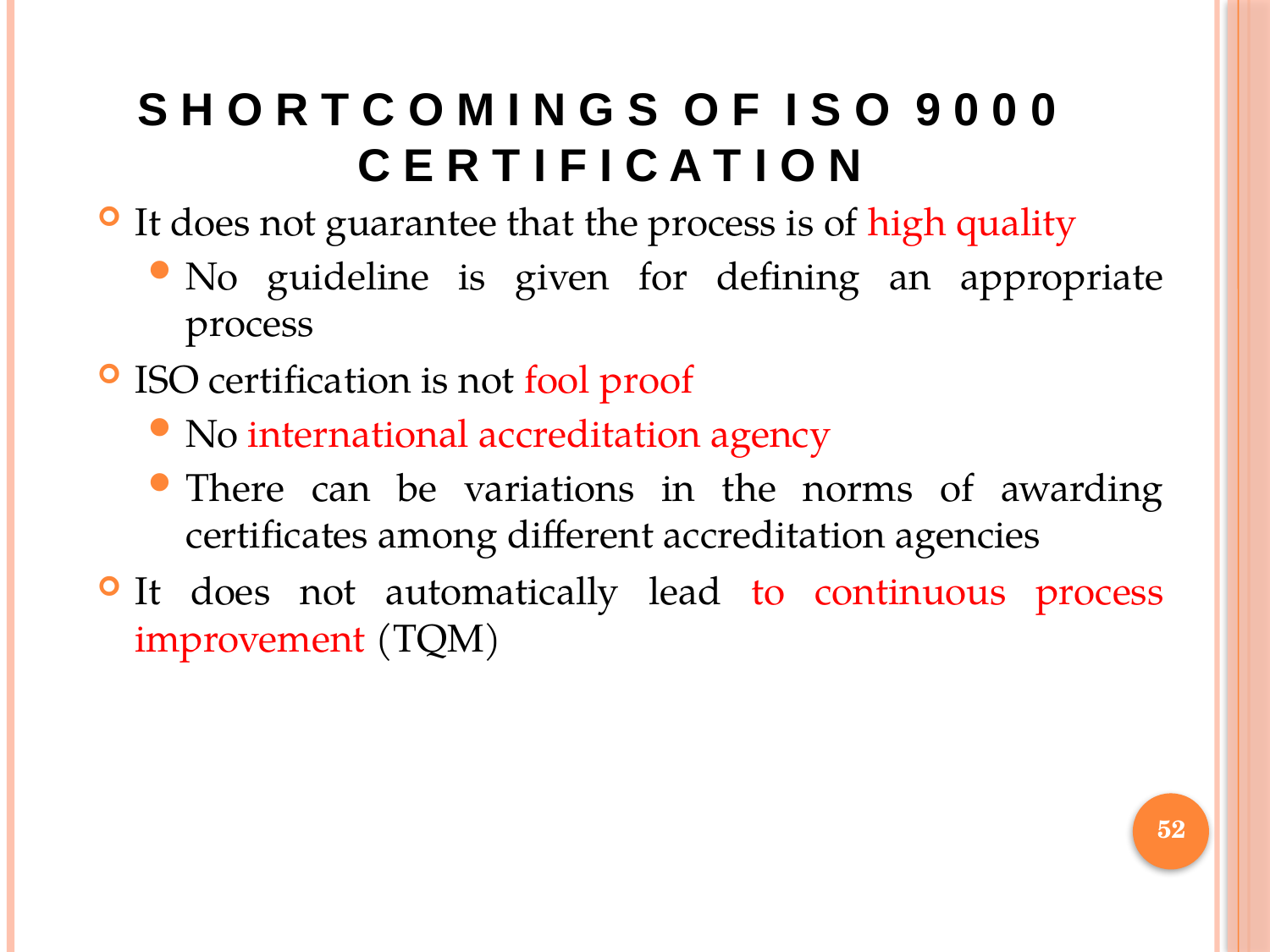

# S H O R T C O M I N G S  O F  I S O  9 0 0 0 C E R T I F I C A T I O N
It does not guarantee that the process is of high quality
No guideline is given for defining an appropriate process
ISO certification is not fool proof
No international accreditation agency
There can be variations in the norms of awarding certificates among different accreditation agencies
It does not automatically lead to continuous process improvement (TQM)
52